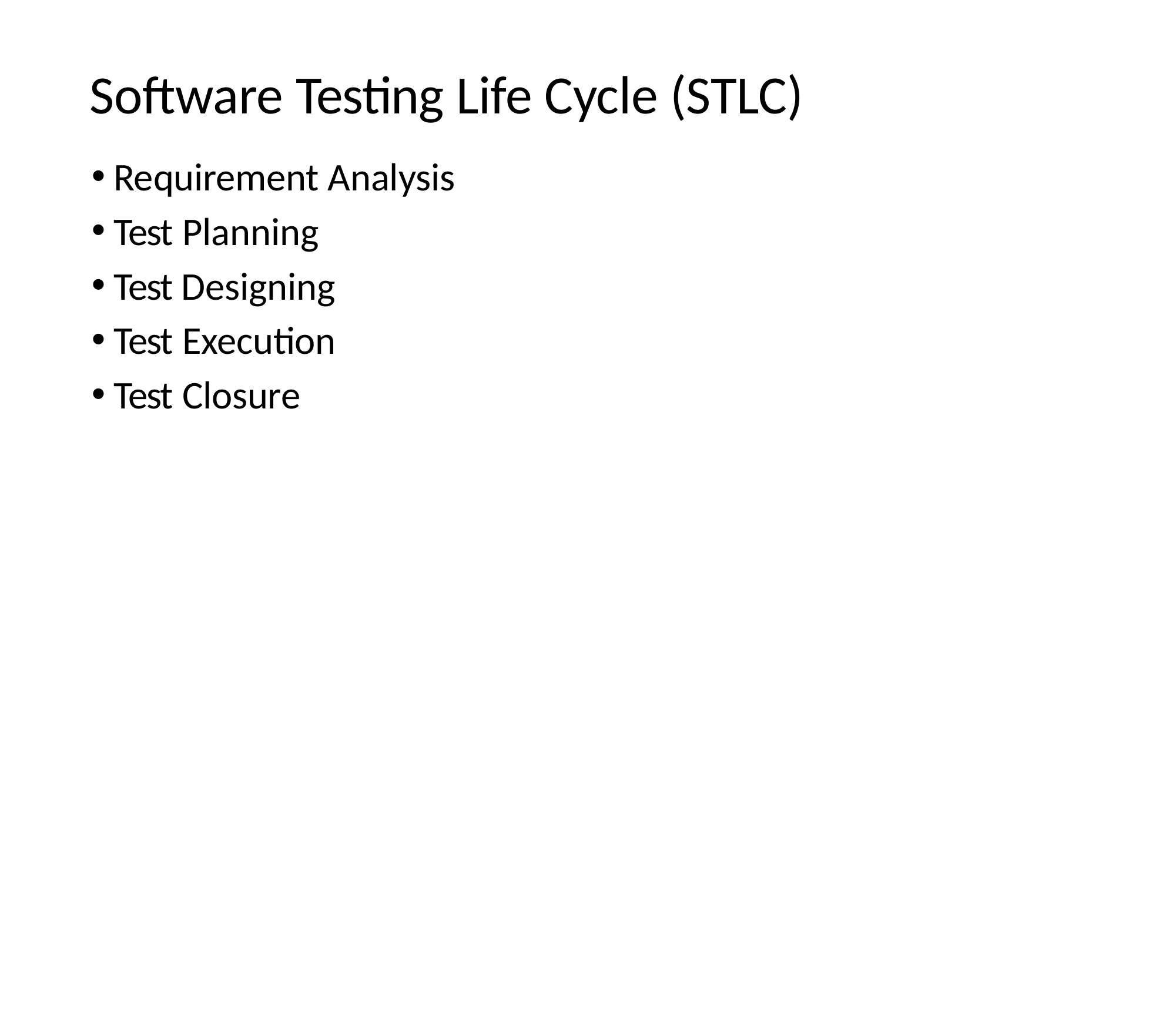

# Software Testing Life Cycle (STLC)
Requirement Analysis
Test Planning
Test Designing
Test Execution
Test Closure